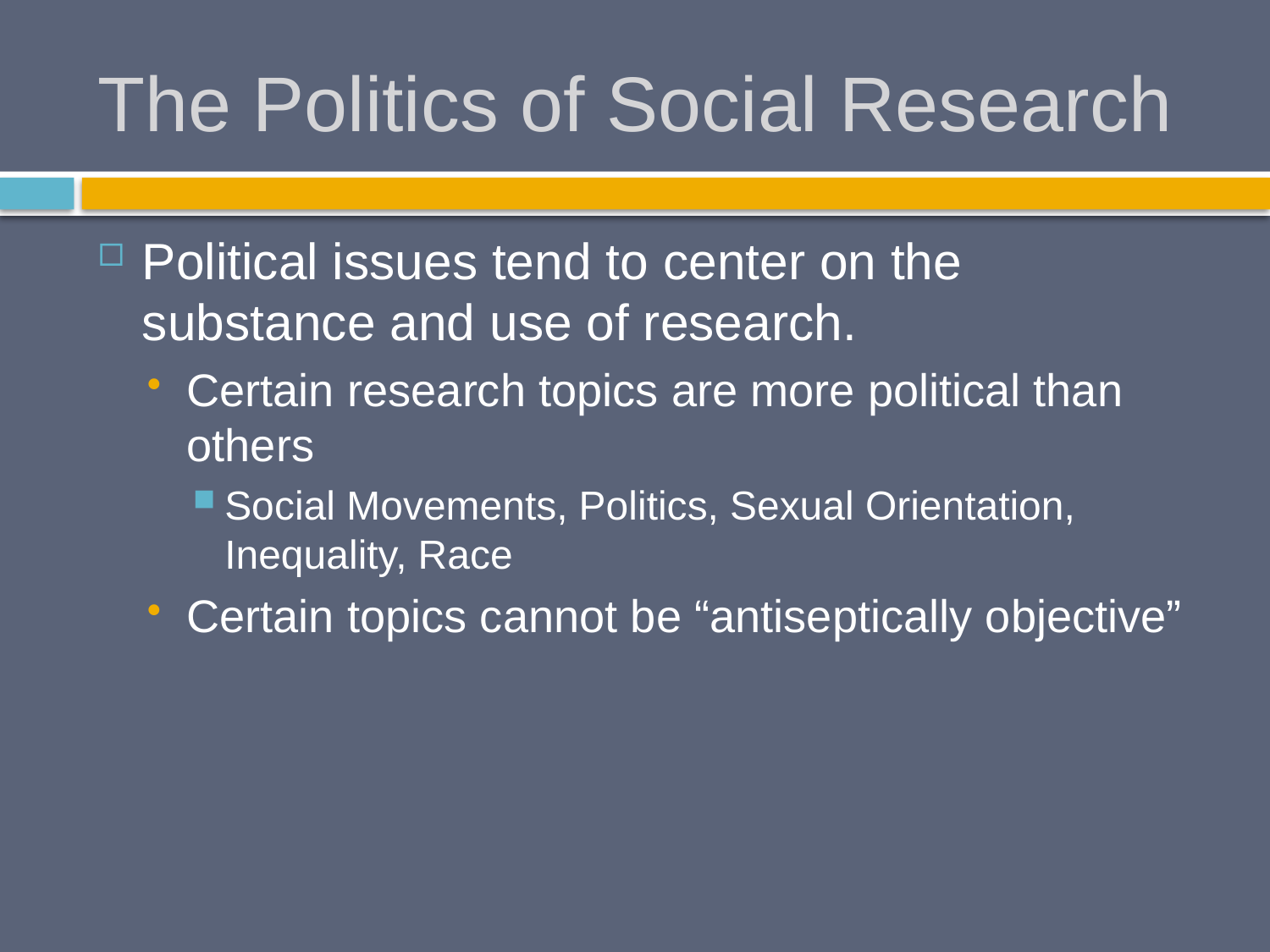

# The Politics of Social Research
Political issues tend to center on the substance and use of research.
Certain research topics are more political than others
Social Movements, Politics, Sexual Orientation, Inequality, Race
Certain topics cannot be “antiseptically objective”